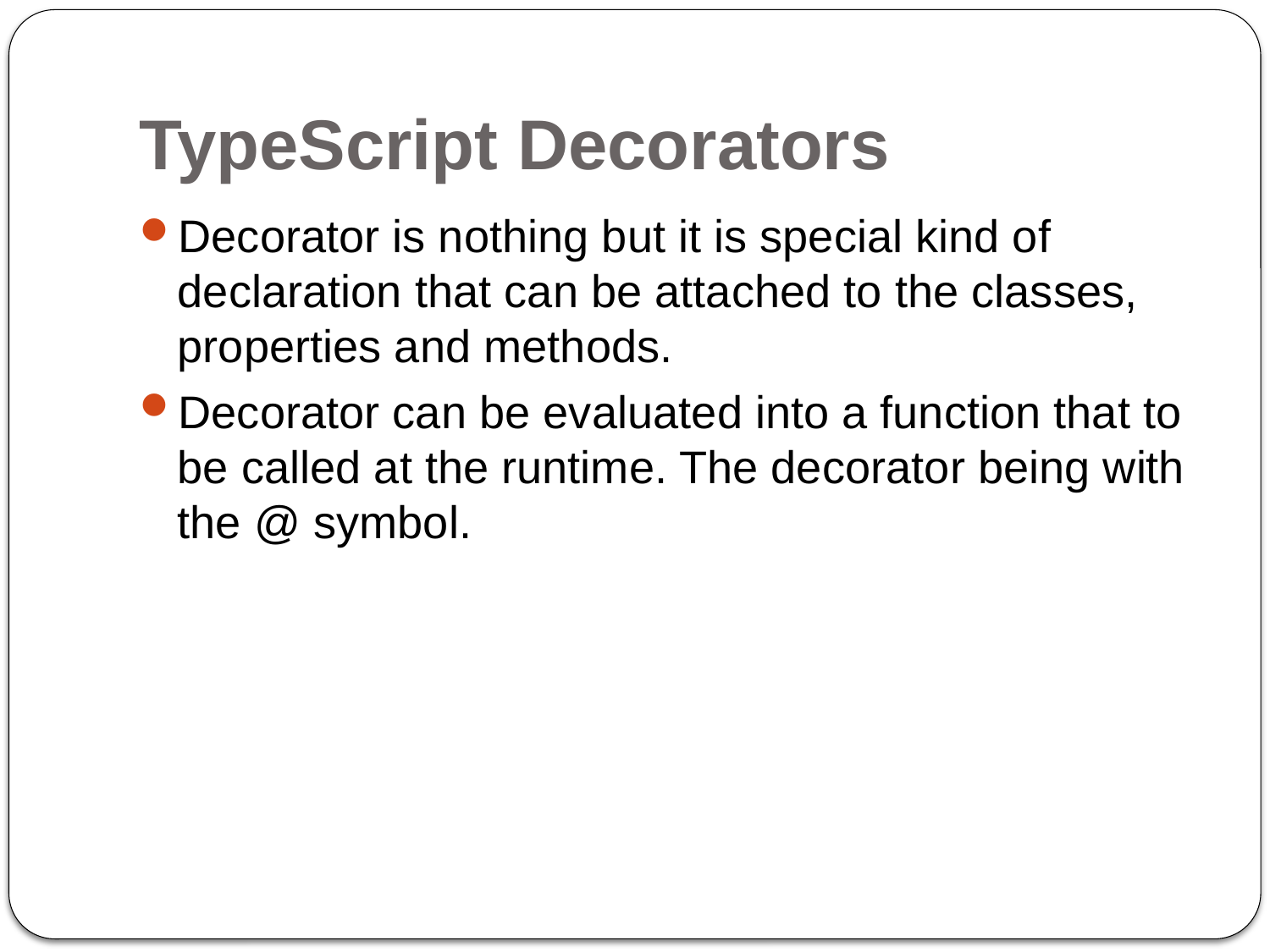

# TypeScript Decorators
Decorator is nothing but it is special kind of declaration that can be attached to the classes, properties and methods.
Decorator can be evaluated into a function that to be called at the runtime. The decorator being with the @ symbol.